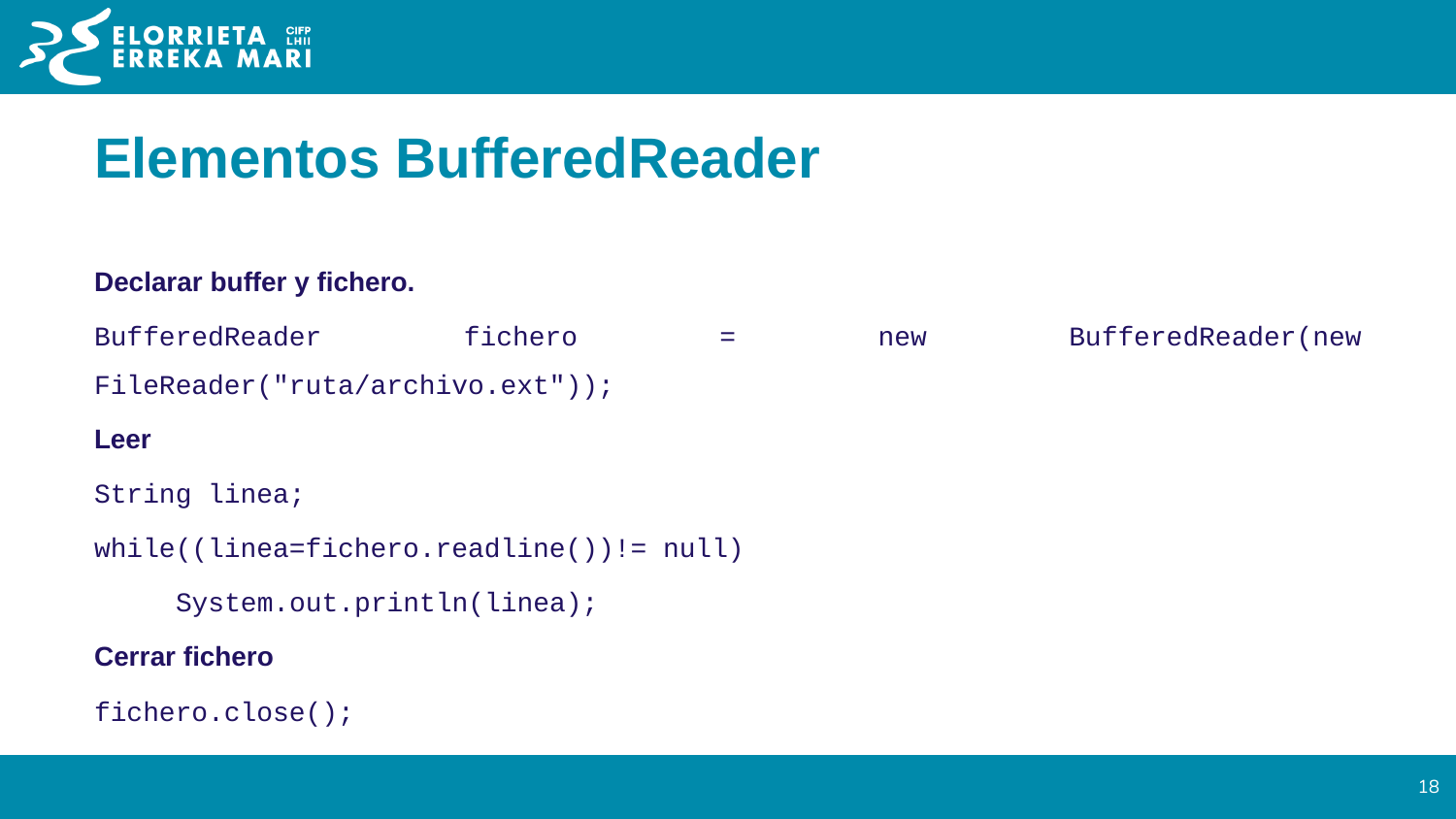

# Elementos BufferedReader
Declarar buffer y fichero.
BufferedReader fichero = new BufferedReader(new FileReader("ruta/archivo.ext"));
Leer
String linea;
while((linea=fichero.readline())!= null)
System.out.println(linea);
Cerrar fichero
fichero.close();

18